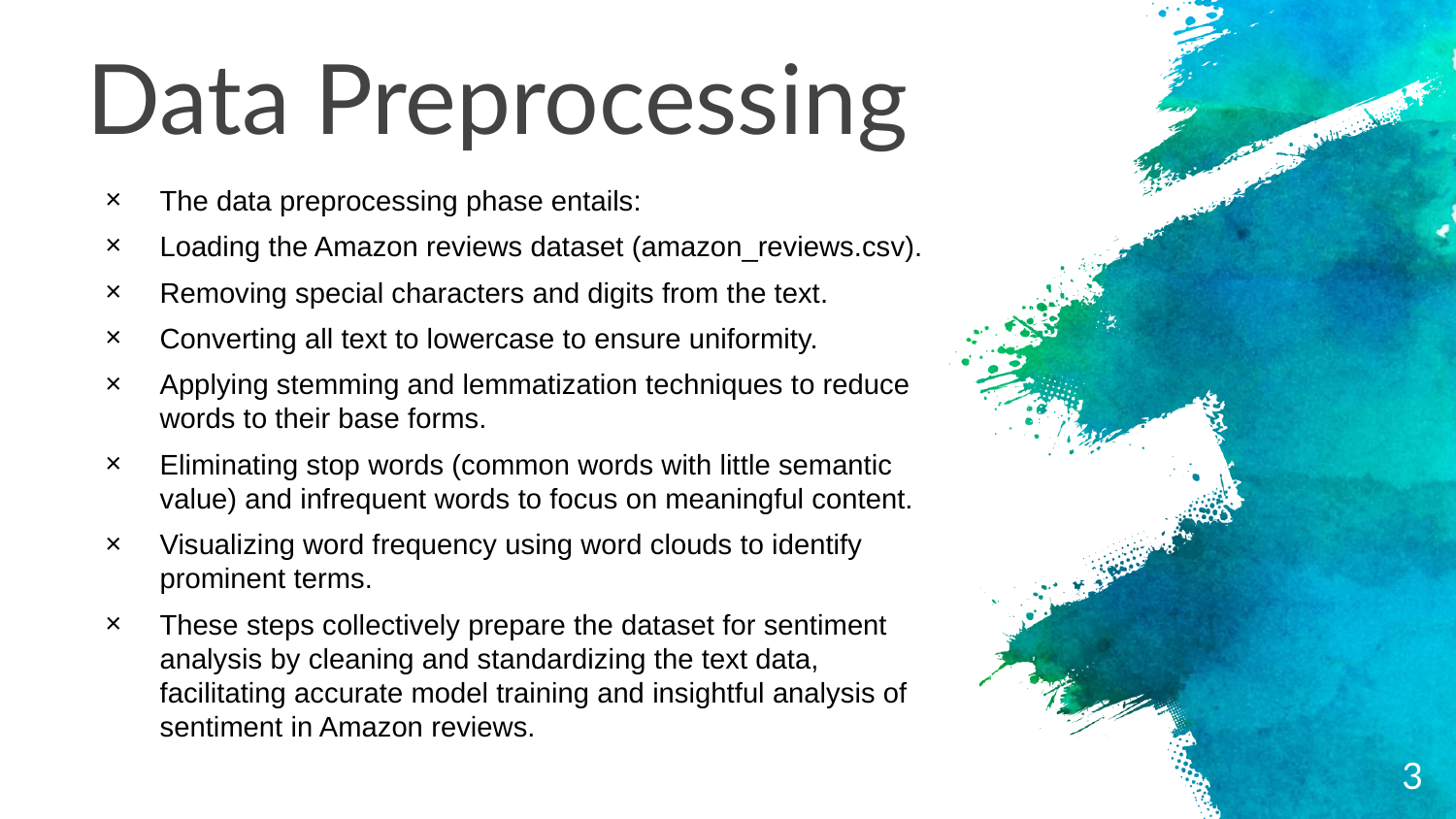

# Data Preprocessing
The data preprocessing phase entails:
Loading the Amazon reviews dataset (amazon_reviews.csv).
Removing special characters and digits from the text.
Converting all text to lowercase to ensure uniformity.
Applying stemming and lemmatization techniques to reduce words to their base forms.
Eliminating stop words (common words with little semantic value) and infrequent words to focus on meaningful content.
Visualizing word frequency using word clouds to identify prominent terms.
These steps collectively prepare the dataset for sentiment analysis by cleaning and standardizing the text data, facilitating accurate model training and insightful analysis of sentiment in Amazon reviews.
3